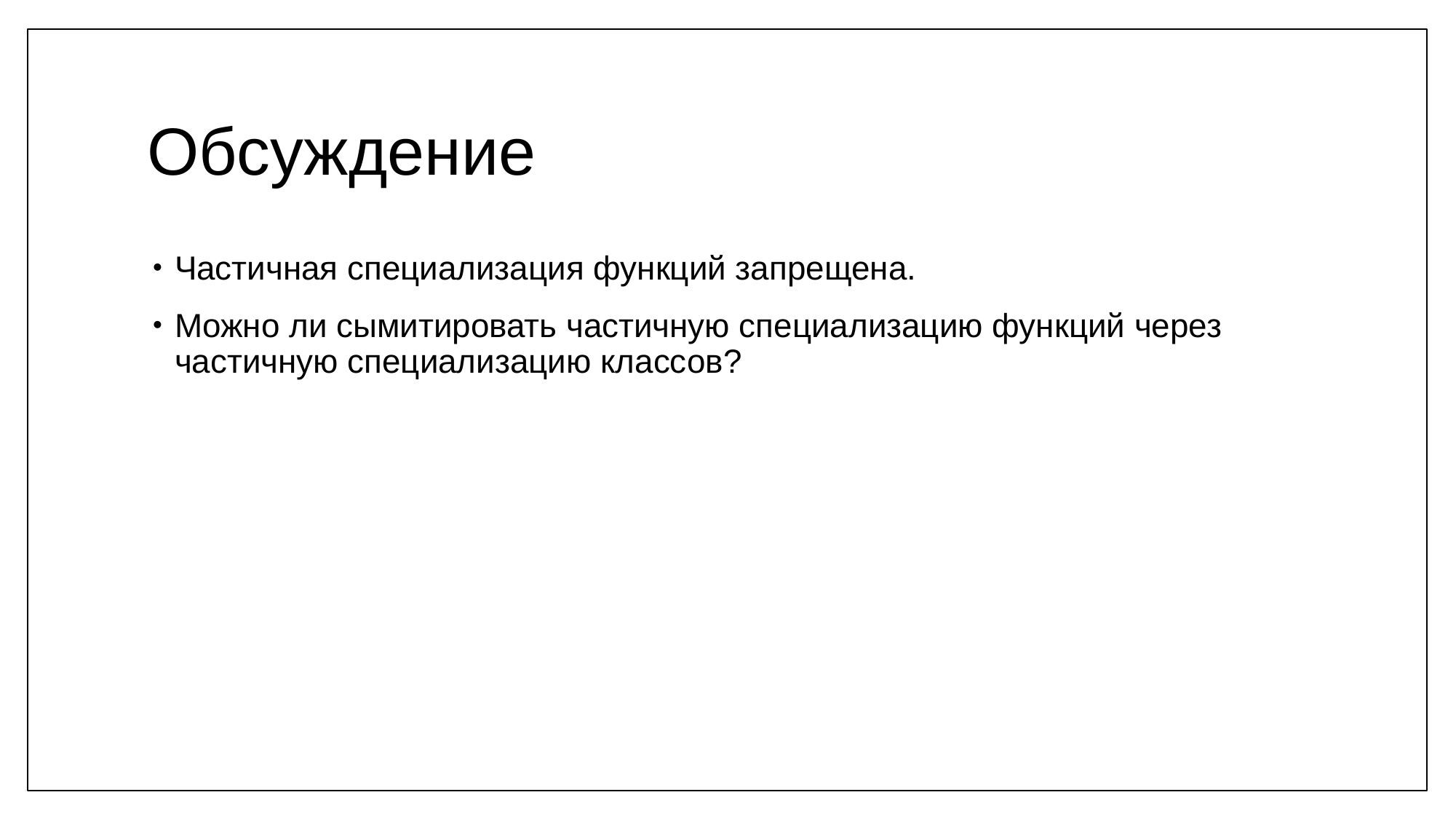

# Обсуждение
Частичная специализация функций запрещена.
Можно ли сымитировать частичную специализацию функций через частичную специализацию классов?